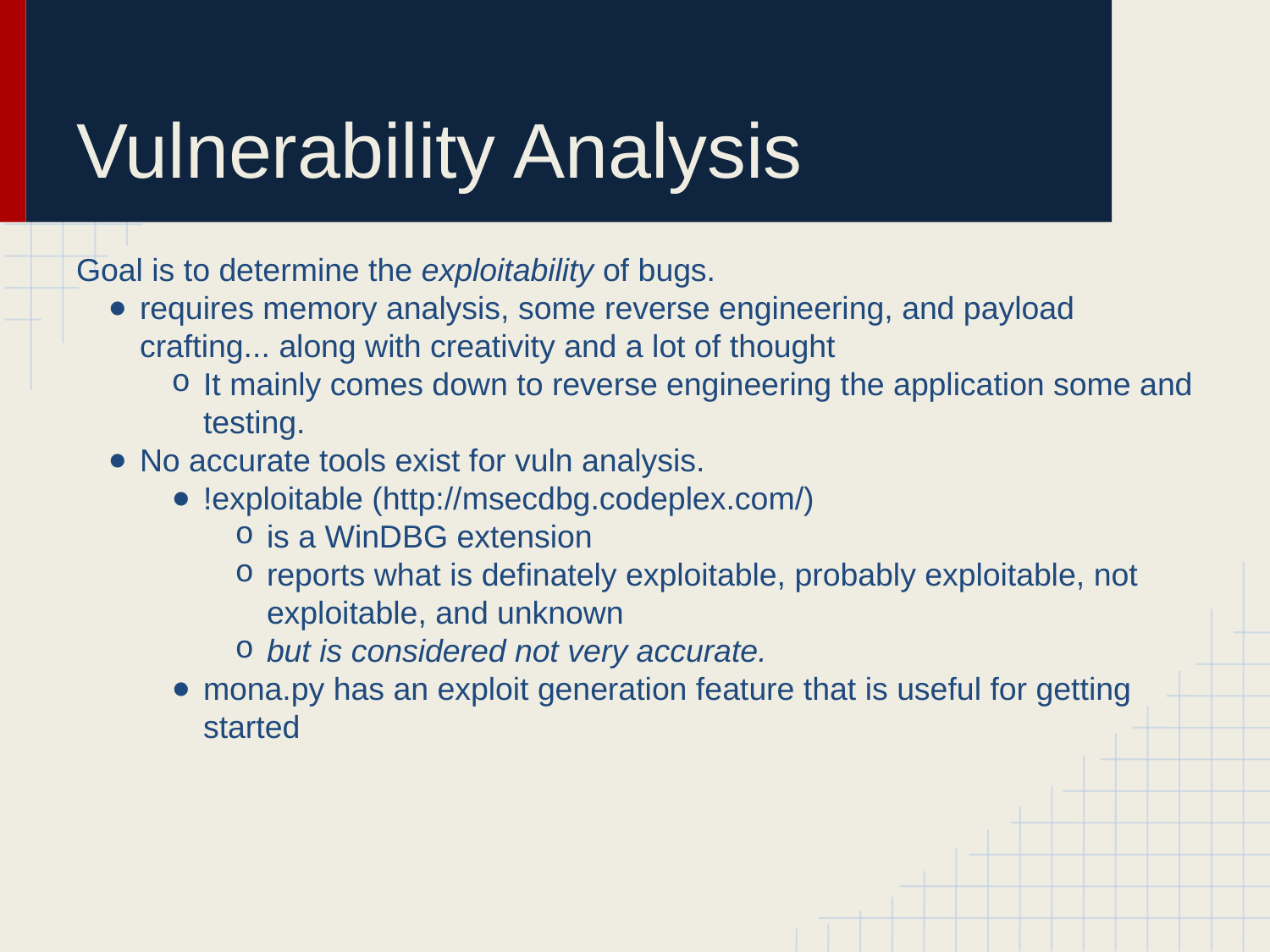

# Vulnerability Analysis
Goal is to determine the exploitability of bugs.
requires memory analysis, some reverse engineering, and payload crafting... along with creativity and a lot of thought
It mainly comes down to reverse engineering the application some and testing.
No accurate tools exist for vuln analysis.
!exploitable (http://msecdbg.codeplex.com/)
is a WinDBG extension
reports what is definately exploitable, probably exploitable, not exploitable, and unknown
but is considered not very accurate.
mona.py has an exploit generation feature that is useful for getting started